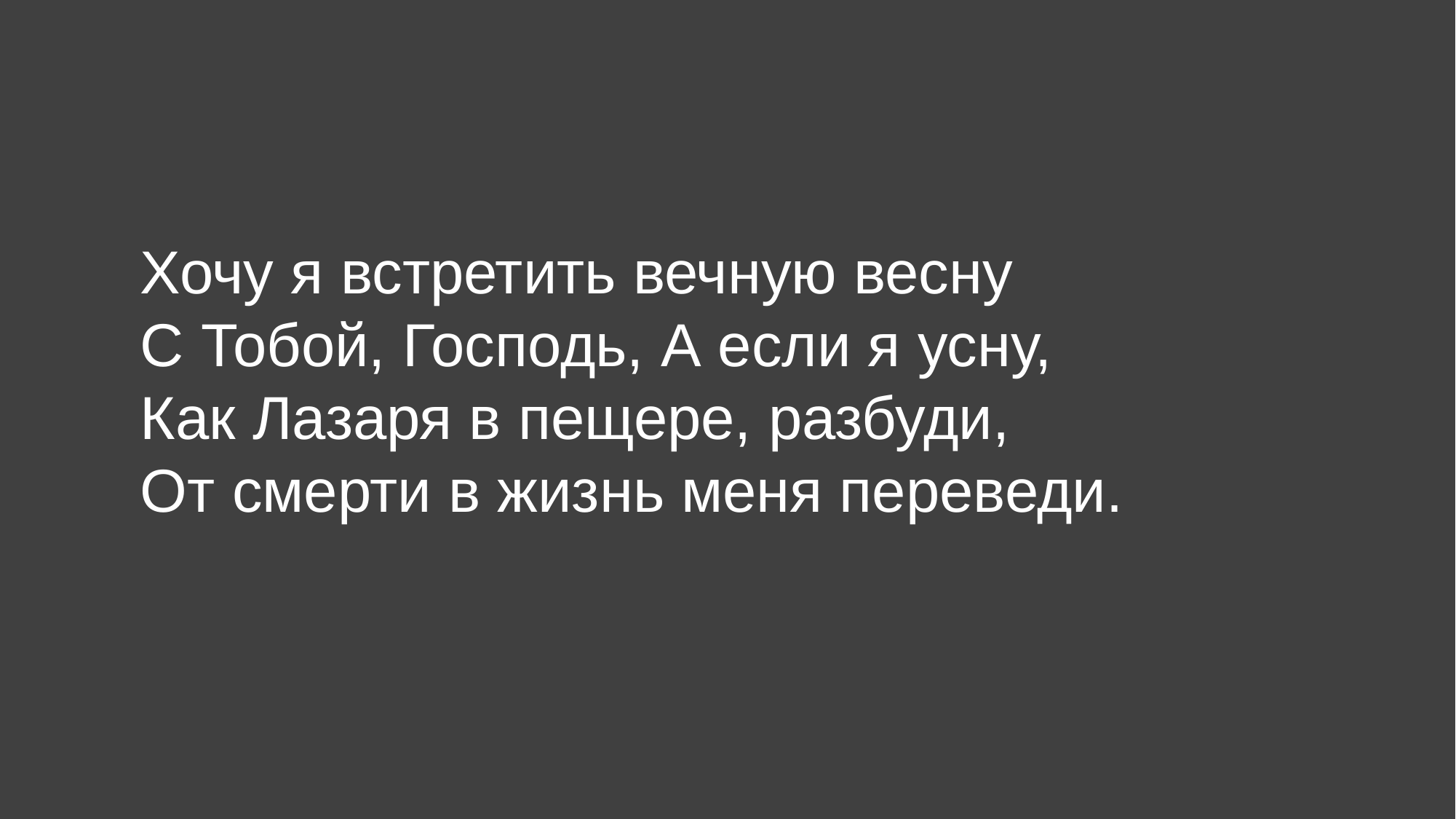

Хочу я встретить вечную весну
С Тобой, Господь, А если я усну,
Как Лазаря в пещере, разбуди,
От смерти в жизнь меня переведи.